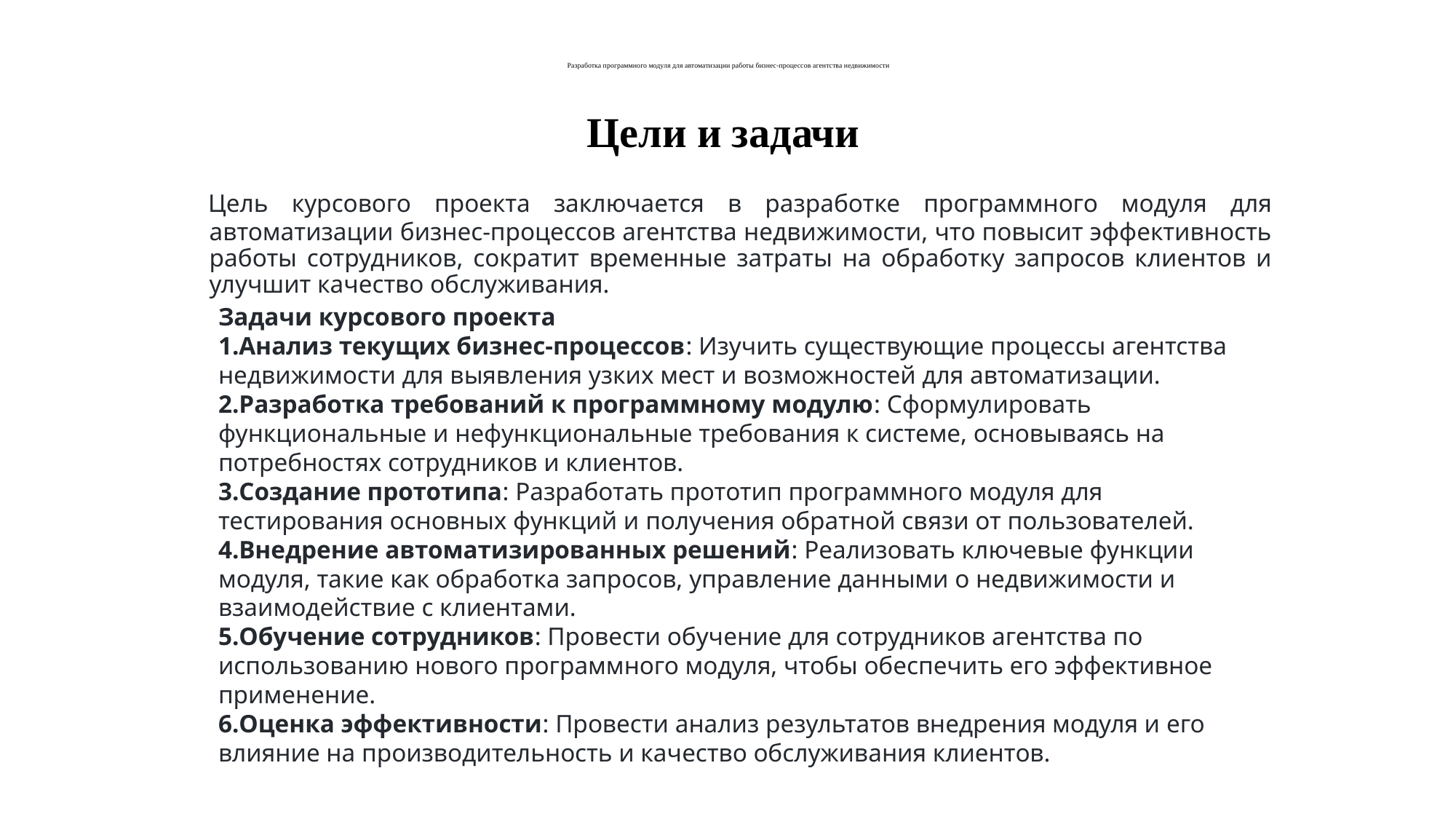

# Разработка программного модуля для автоматизации работы бизнес-процессов агентства недвижимости
Цели и задачи
 Цель курсового проекта заключается в разработке программного модуля для автоматизации бизнес-процессов агентства недвижимости, что повысит эффективность работы сотрудников, сократит временные затраты на обработку запросов клиентов и улучшит качество обслуживания.
Задачи курсового проекта
Анализ текущих бизнес-процессов: Изучить существующие процессы агентства недвижимости для выявления узких мест и возможностей для автоматизации.
Разработка требований к программному модулю: Сформулировать функциональные и нефункциональные требования к системе, основываясь на потребностях сотрудников и клиентов.
Создание прототипа: Разработать прототип программного модуля для тестирования основных функций и получения обратной связи от пользователей.
Внедрение автоматизированных решений: Реализовать ключевые функции модуля, такие как обработка запросов, управление данными о недвижимости и взаимодействие с клиентами.
Обучение сотрудников: Провести обучение для сотрудников агентства по использованию нового программного модуля, чтобы обеспечить его эффективное применение.
Оценка эффективности: Провести анализ результатов внедрения модуля и его влияние на производительность и качество обслуживания клиентов.